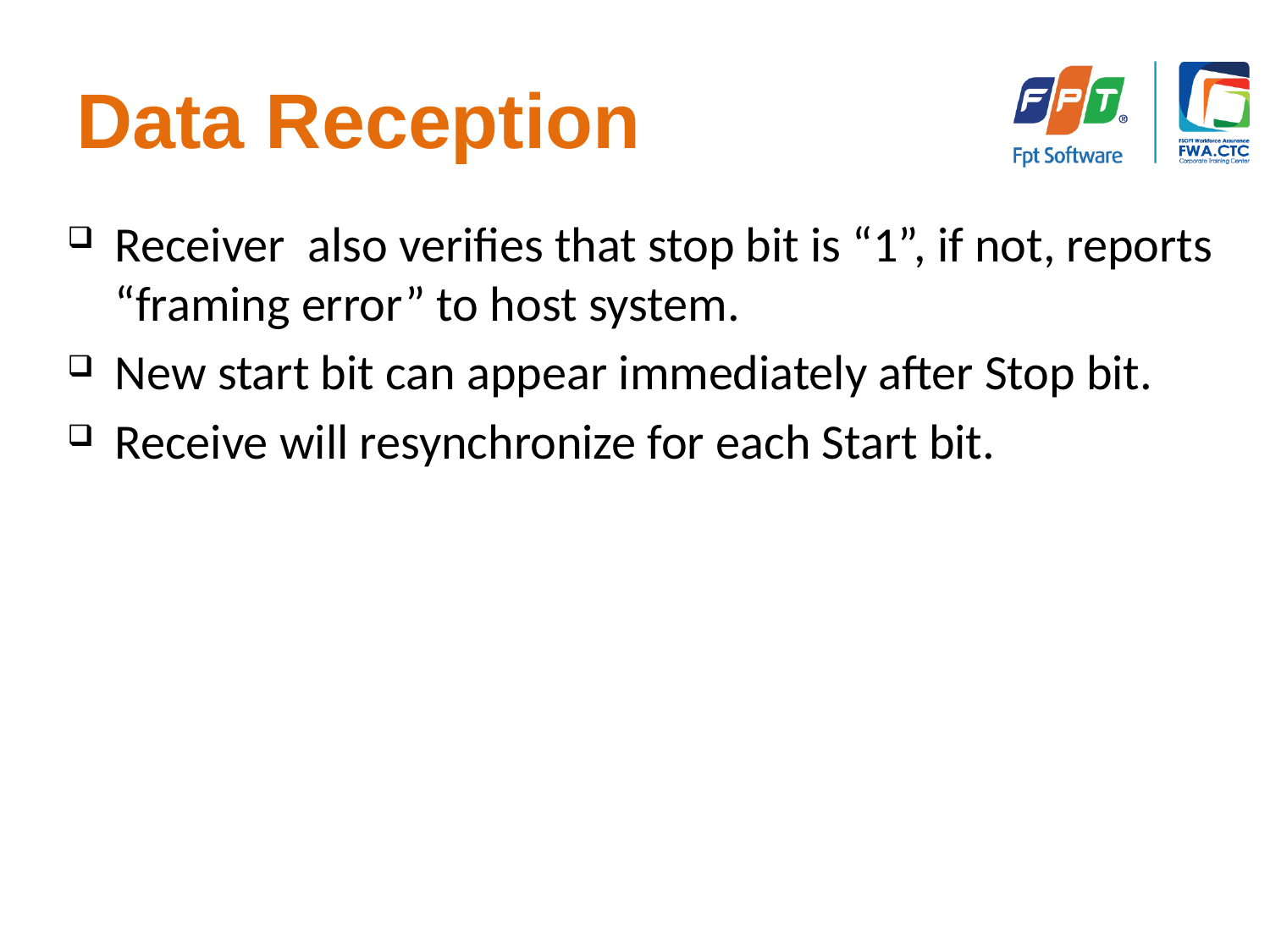

# Data Reception
Receiver  also verifies that stop bit is “1”, if not, reports “framing error” to host system.
New start bit can appear immediately after Stop bit.
Receive will resynchronize for each Start bit.